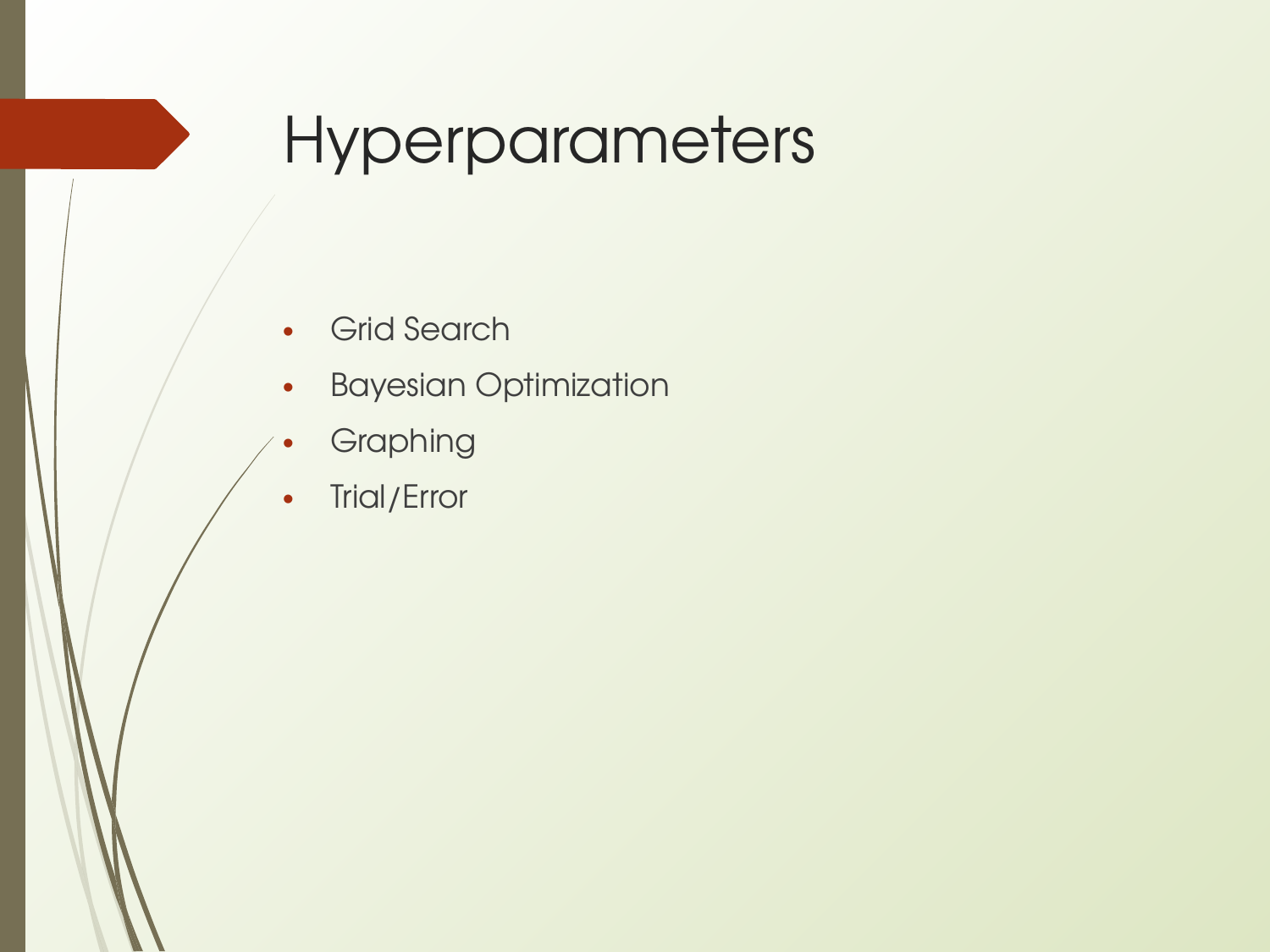

# Hyperparameters
Grid Search
Bayesian Optimization
Graphing
Trial/Error